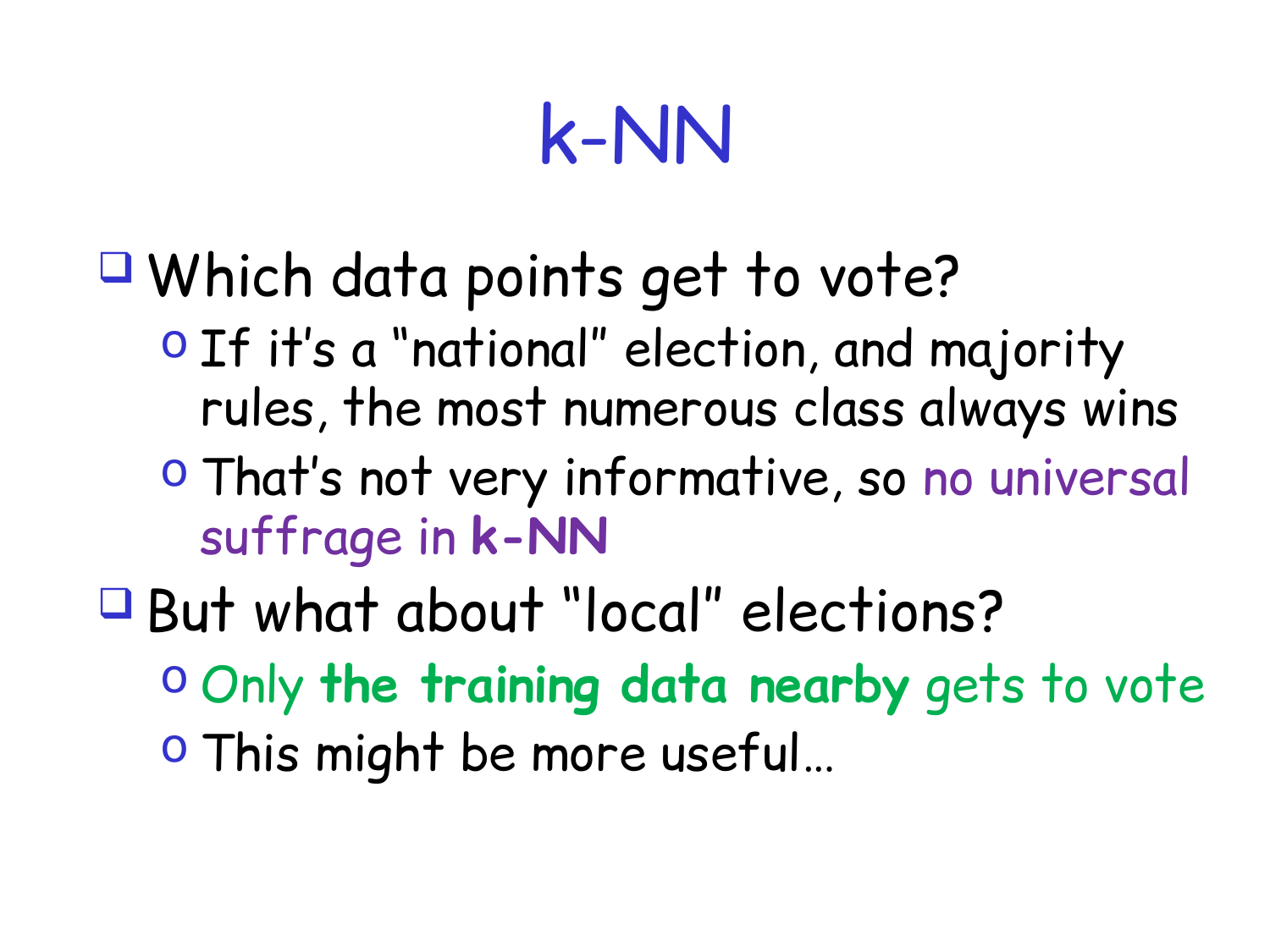

# k-NN
Which data points get to vote?
If it’s a “national” election, and majority rules, the most numerous class always wins
That’s not very informative, so no universal suffrage in k-NN
But what about “local” elections?
Only the training data nearby gets to vote
This might be more useful…